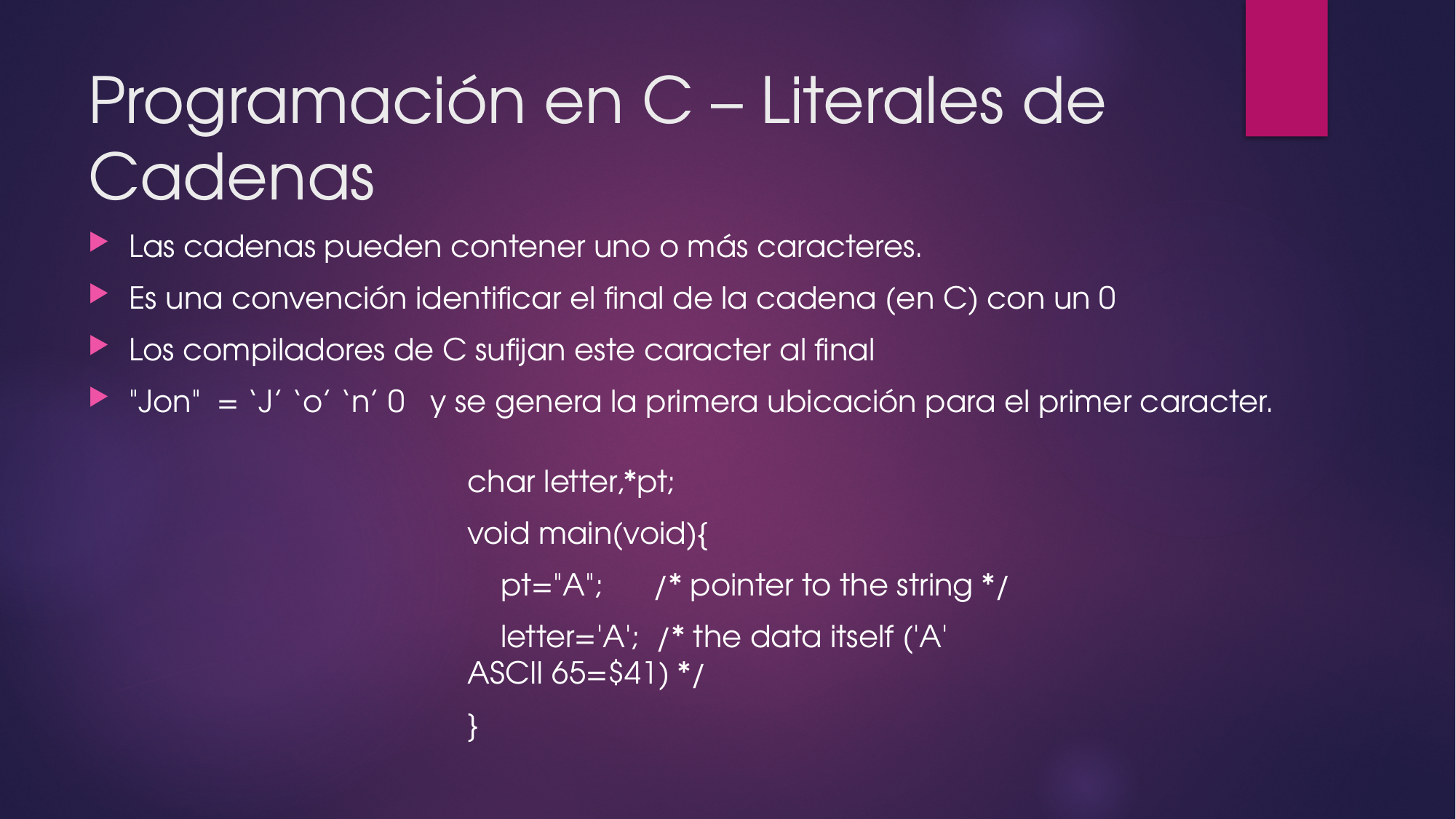

# Programación en C – Literales de Cadenas
Las cadenas pueden contener uno o más caracteres.
Es una convención identificar el final de la cadena (en C) con un 0
Los compiladores de C sufijan este caracter al final
"Jon"  = ‘J’ ‘o’ ‘n’ 0   y se genera la primera ubicación para el primer caracter.
char letter,*pt;
void main(void){
    pt="A";      /* pointer to the string */
    letter='A';  /* the data itself ('A' ASCII 65=$41) */
}